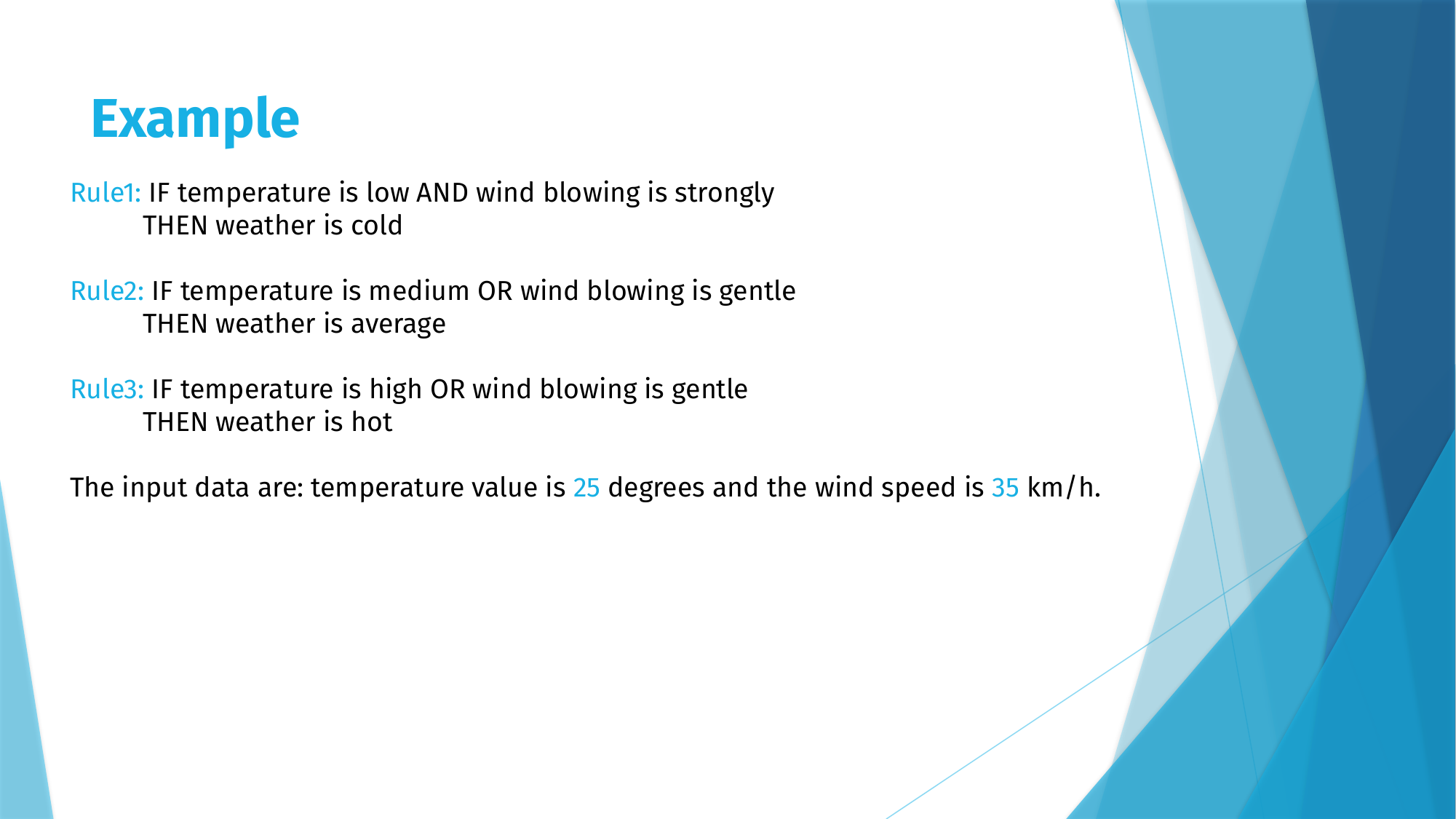

Example
Rule1: IF temperature is low AND wind blowing is strongly
          THEN weather is cold

Rule2: IF temperature is medium OR wind blowing is gentle
          THEN weather is average

Rule3: IF temperature is high OR wind blowing is gentle
          THEN weather is hot

The input data are: temperature value is 25 degrees and the wind speed is 35 km/h.